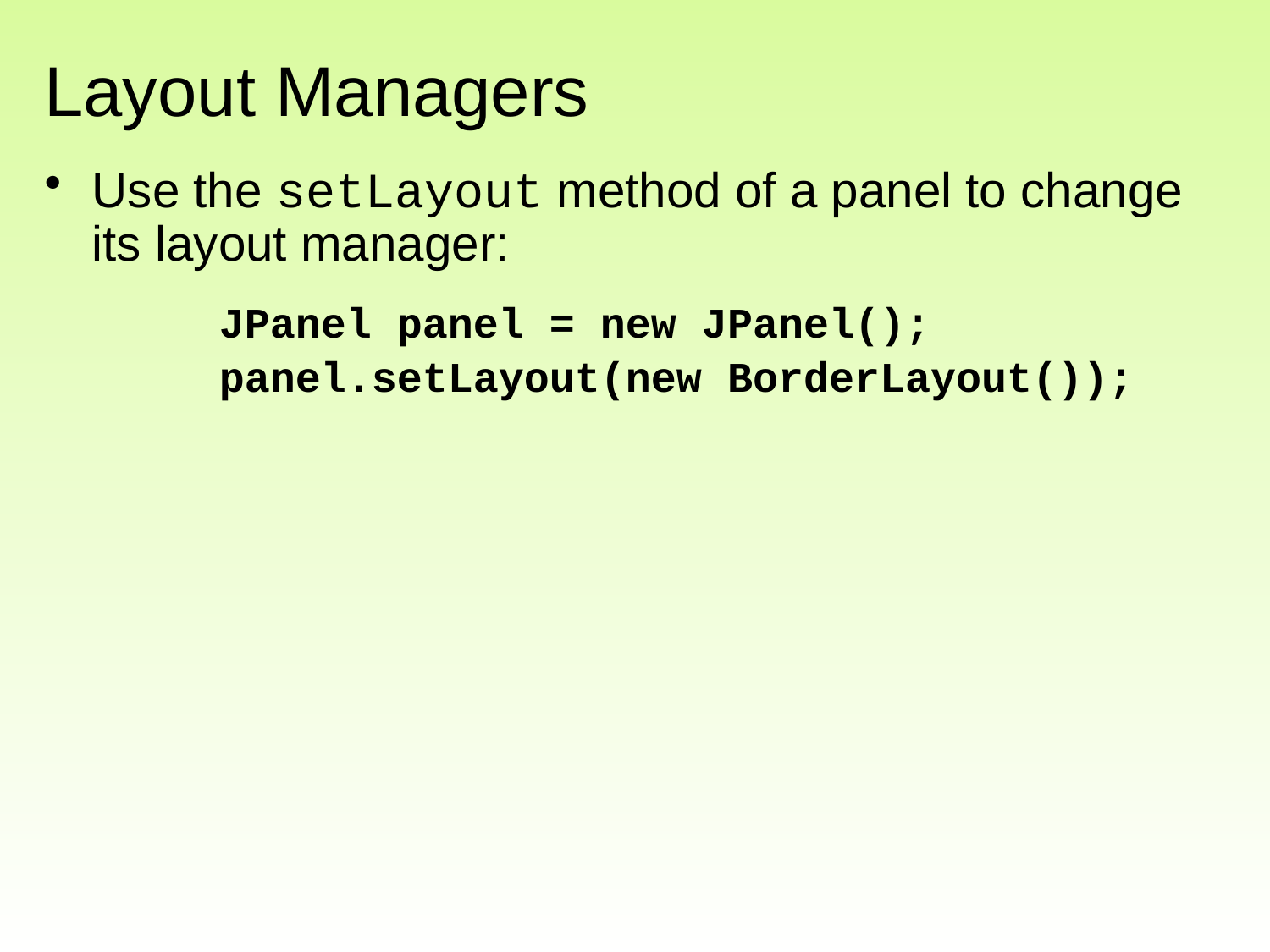

# Layout Managers
Use the setLayout method of a panel to change its layout manager:
		JPanel panel = new JPanel();
		panel.setLayout(new BorderLayout());